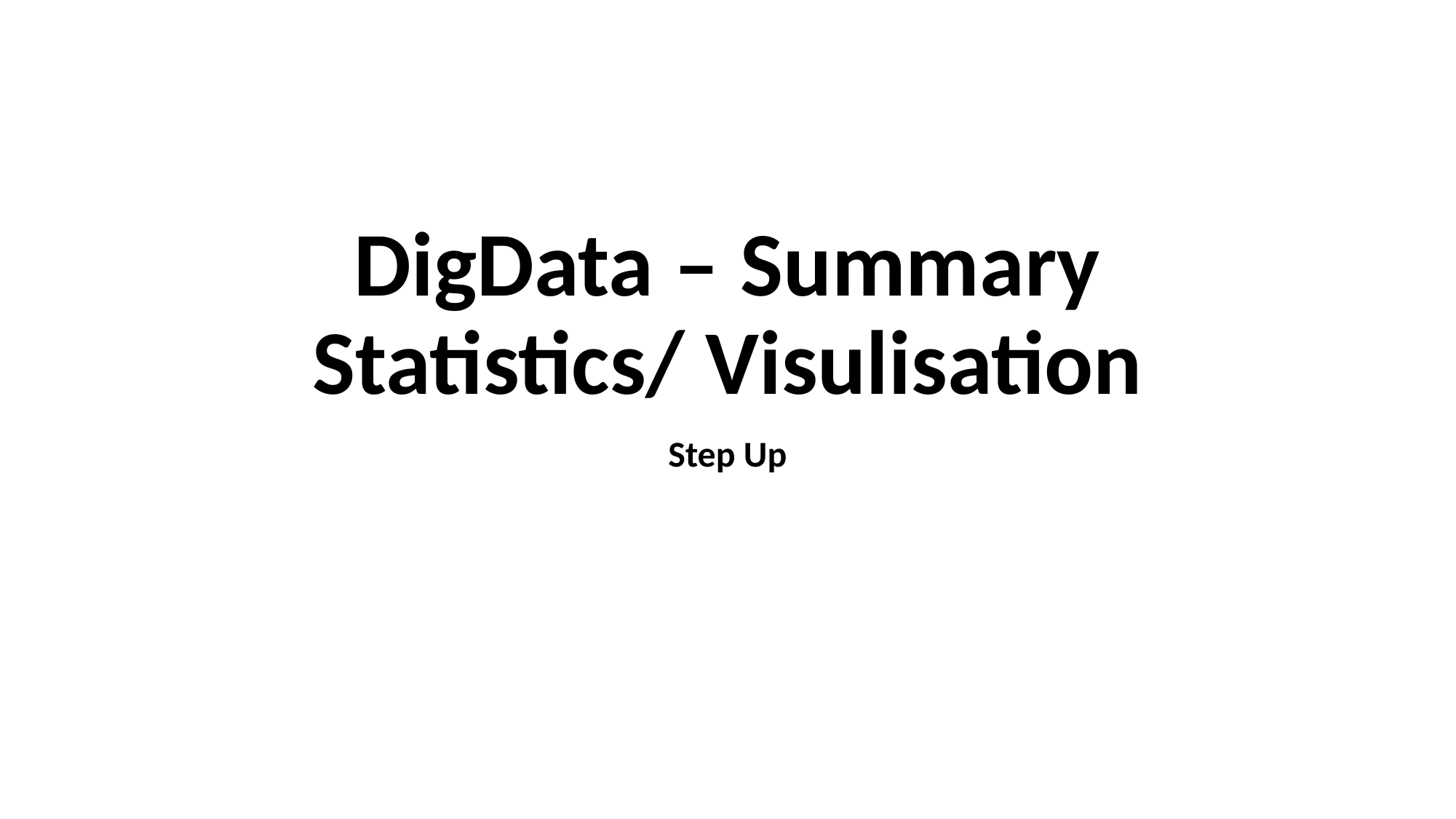

# DigData – Summary Statistics/ Visulisation
Step Up